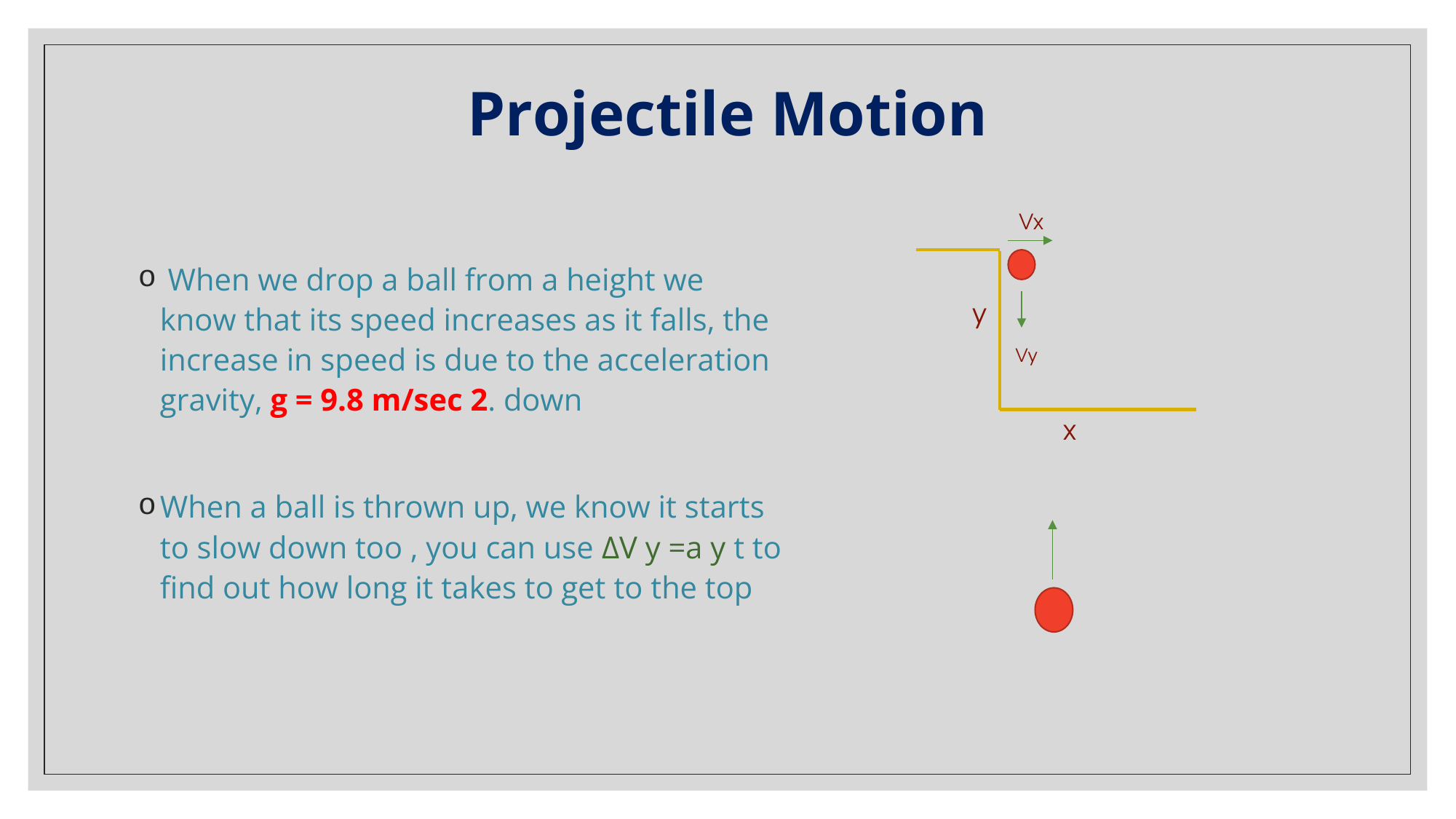

# Projectile Motion
Vx

 When we drop a ball from a height we know that its speed increases as it falls, the increase in speed is due to the acceleration gravity, g = 9.8 m/sec 2. down

When a ball is thrown up, we know it starts to slow down too , you can use ΔV y =a y t to find out how long it takes to get to the top
y
Vy
x